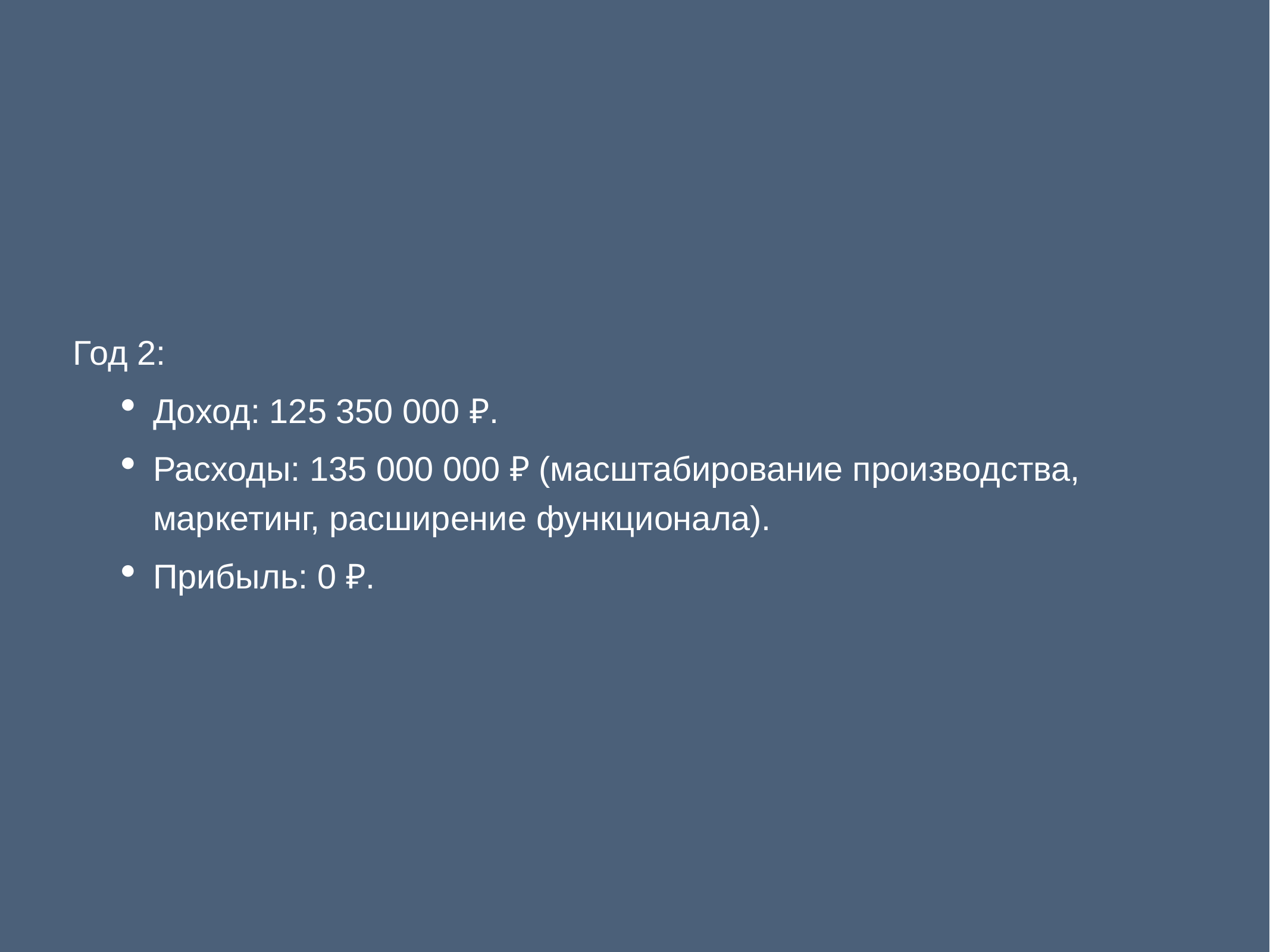

# Год 2:
Доход: 125 350 000 ₽.
Расходы: 135 000 000 ₽ (масштабирование производства, маркетинг, расширение функционала).
Прибыль: 0 ₽.